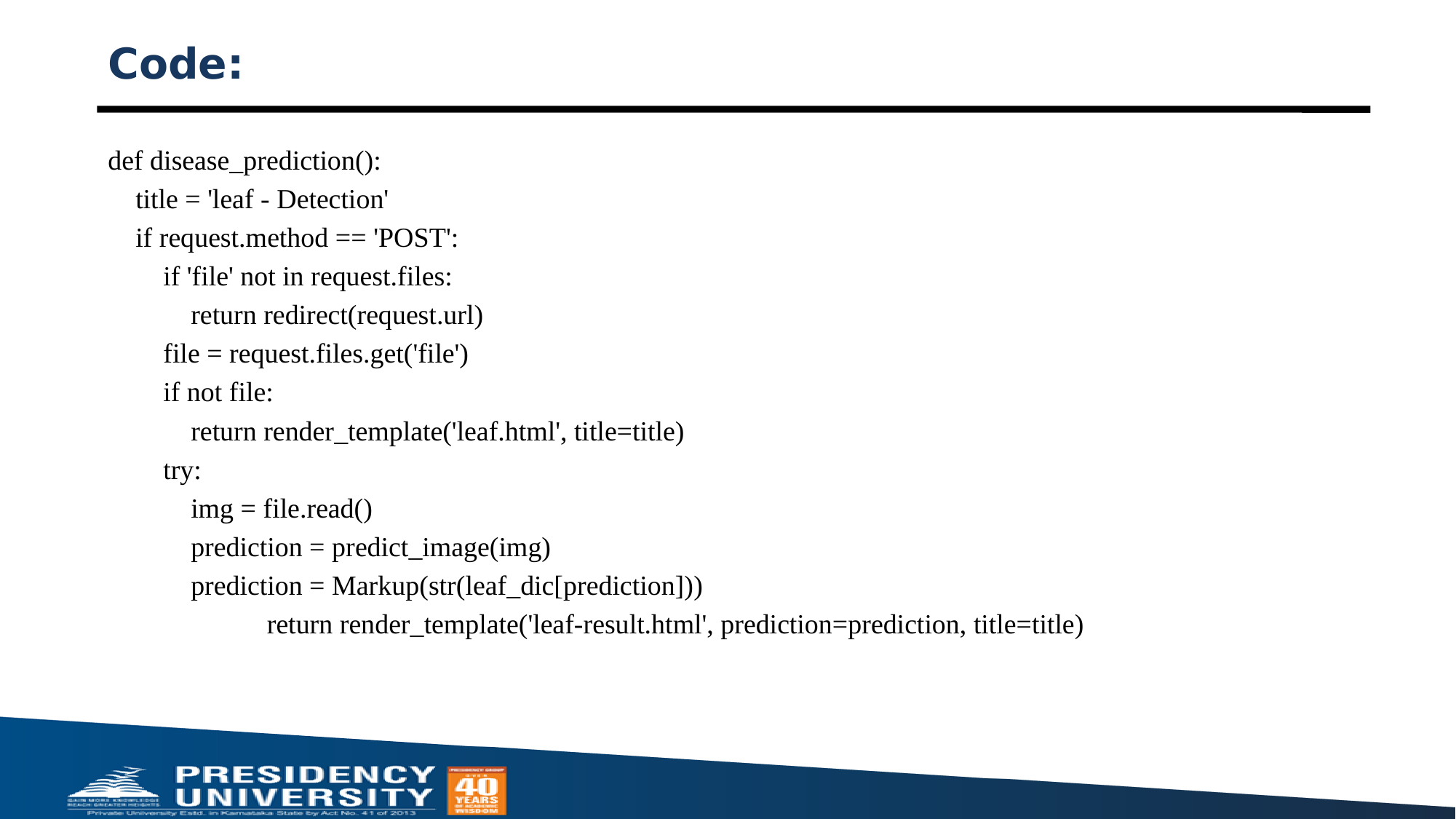

# Code:
def disease_prediction():
    title = 'leaf - Detection'
    if request.method == 'POST':
        if 'file' not in request.files:
            return redirect(request.url)
        file = request.files.get('file')
        if not file:
            return render_template('leaf.html', title=title)
        try:
            img = file.read()
            prediction = predict_image(img)
            prediction = Markup(str(leaf_dic[prediction]))
                       return render_template('leaf-result.html', prediction=prediction, title=title)